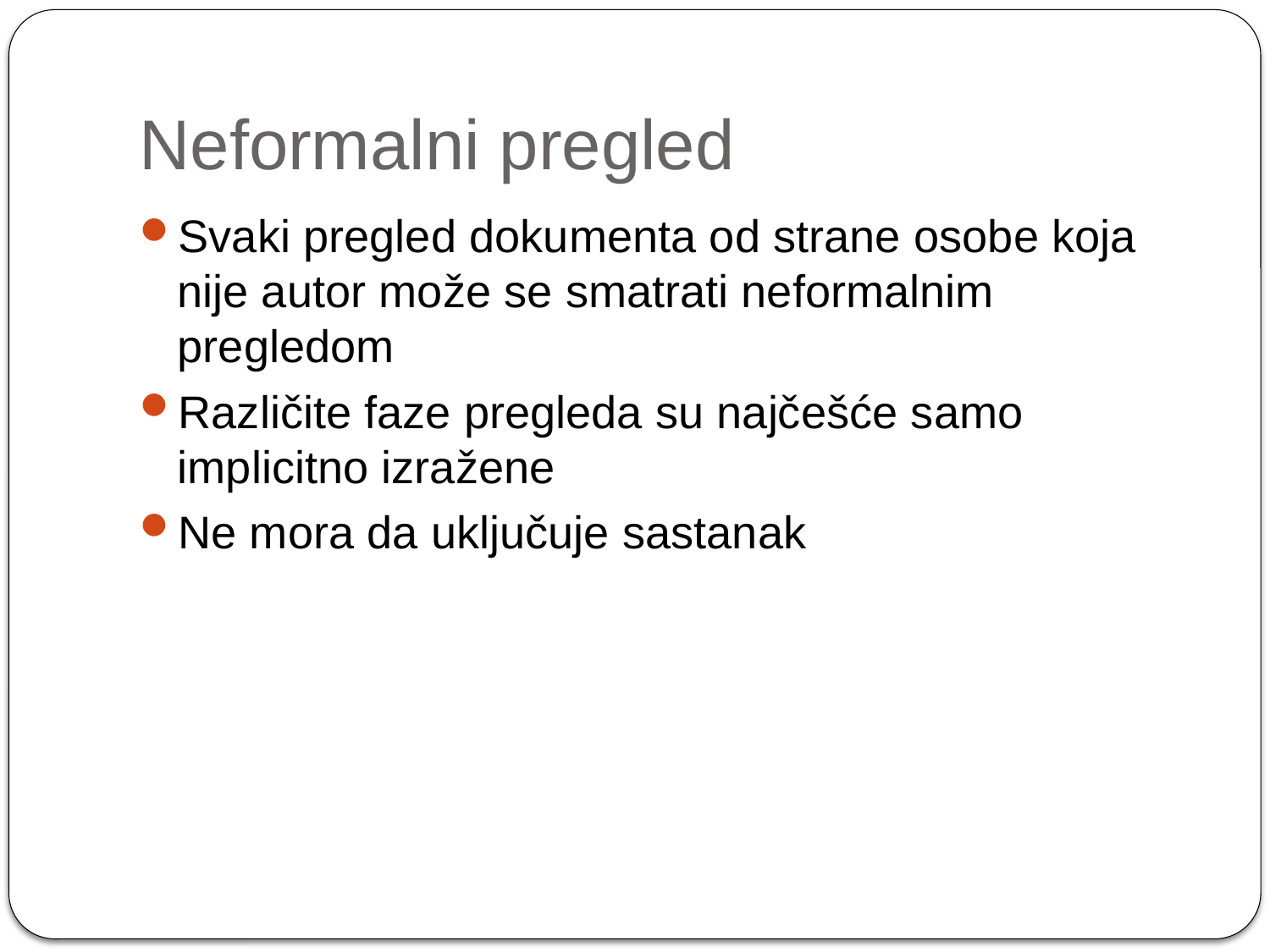

# Neformalni pregled
Svaki pregled dokumenta od strane osobe koja nije autor može se smatrati neformalnim pregledom
Različite faze pregleda su najčešće samo implicitno izražene
Ne mora da uključuje sastanak